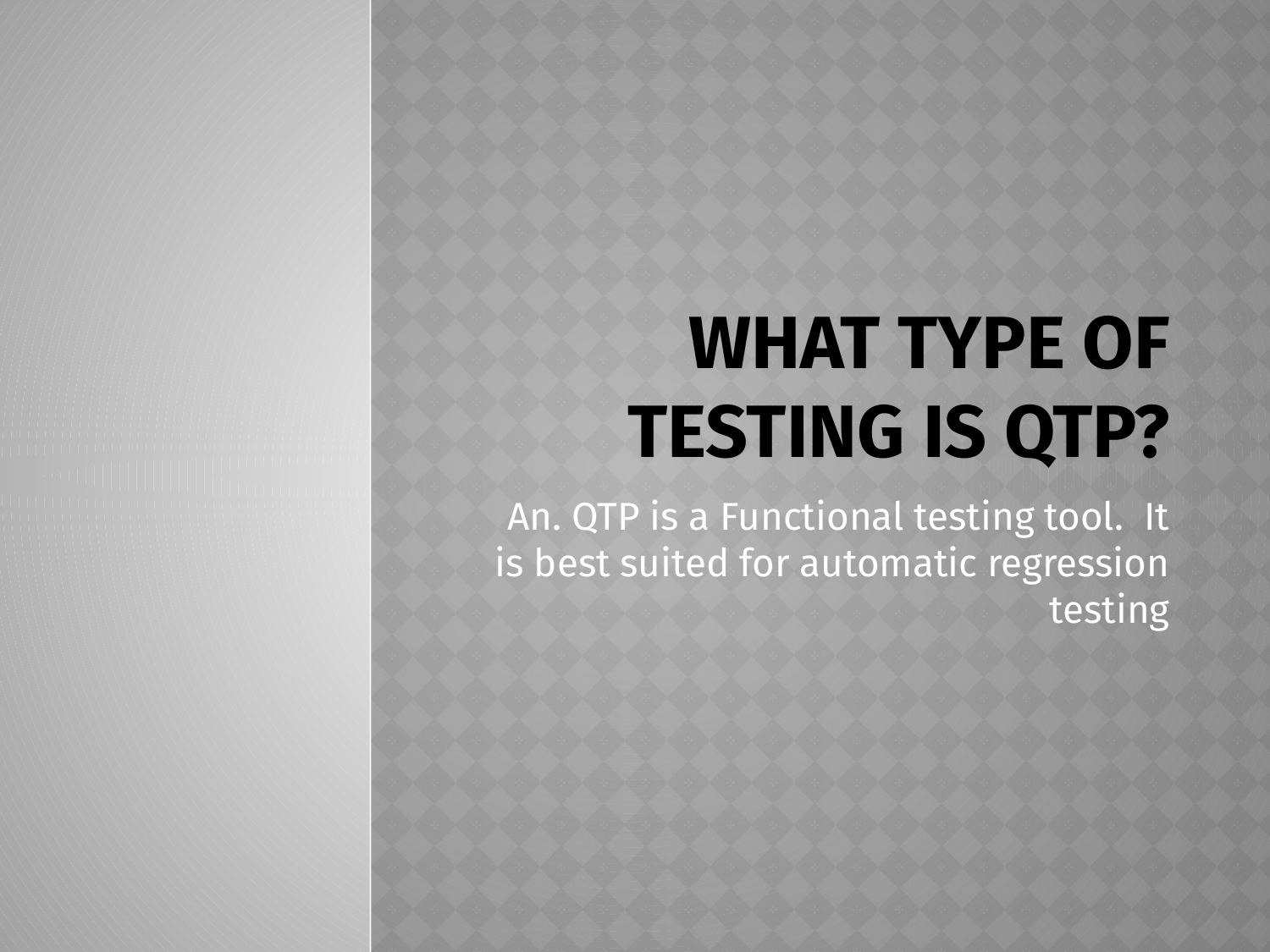

# What type of testing is qtp?
An. QTP is a Functional testing tool.  It is best suited for automatic regression testing